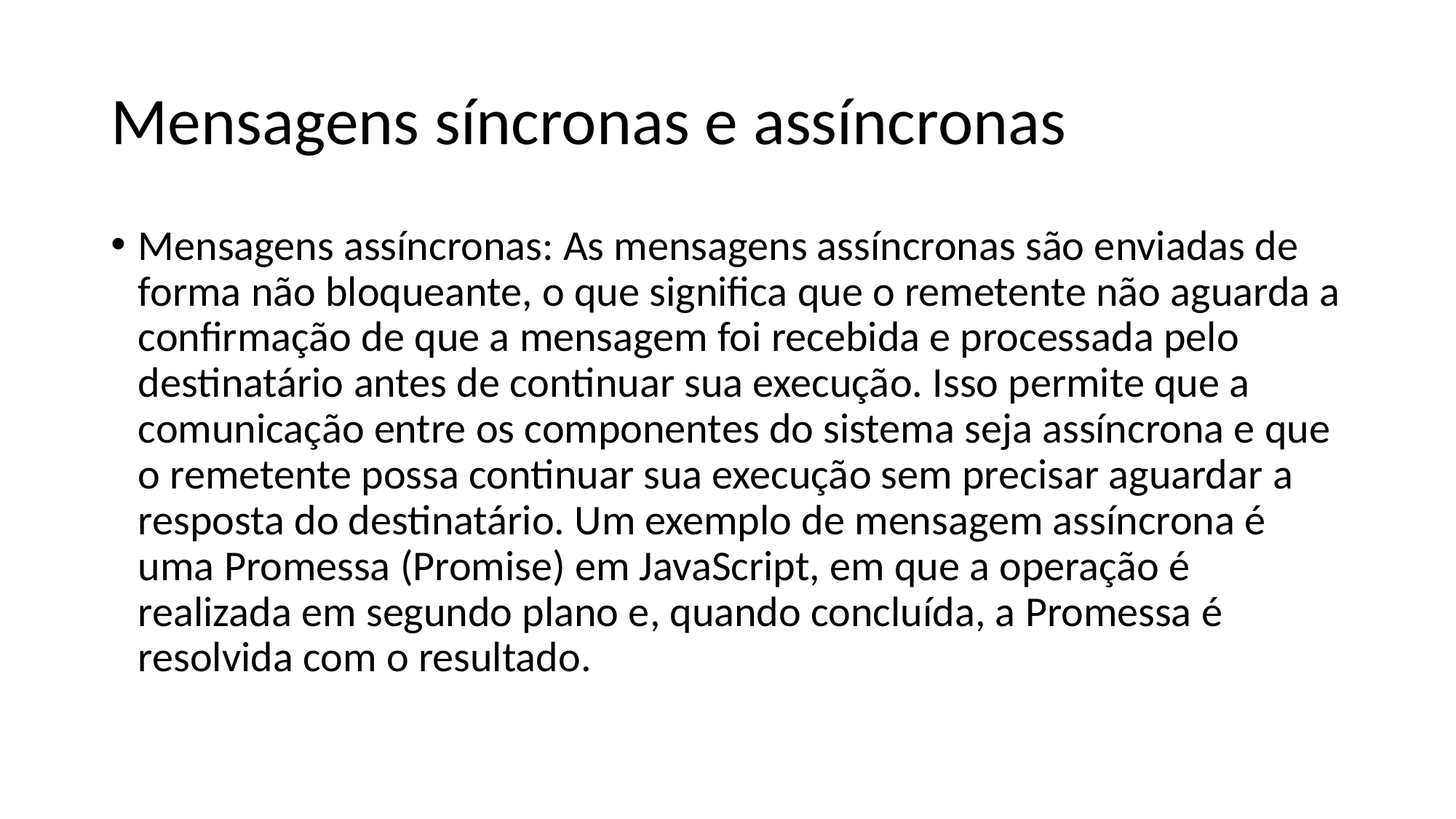

# Mensagens síncronas e assíncronas
Mensagens assíncronas: As mensagens assíncronas são enviadas de forma não bloqueante, o que significa que o remetente não aguarda a confirmação de que a mensagem foi recebida e processada pelo destinatário antes de continuar sua execução. Isso permite que a comunicação entre os componentes do sistema seja assíncrona e que o remetente possa continuar sua execução sem precisar aguardar a resposta do destinatário. Um exemplo de mensagem assíncrona é uma Promessa (Promise) em JavaScript, em que a operação é realizada em segundo plano e, quando concluída, a Promessa é resolvida com o resultado.